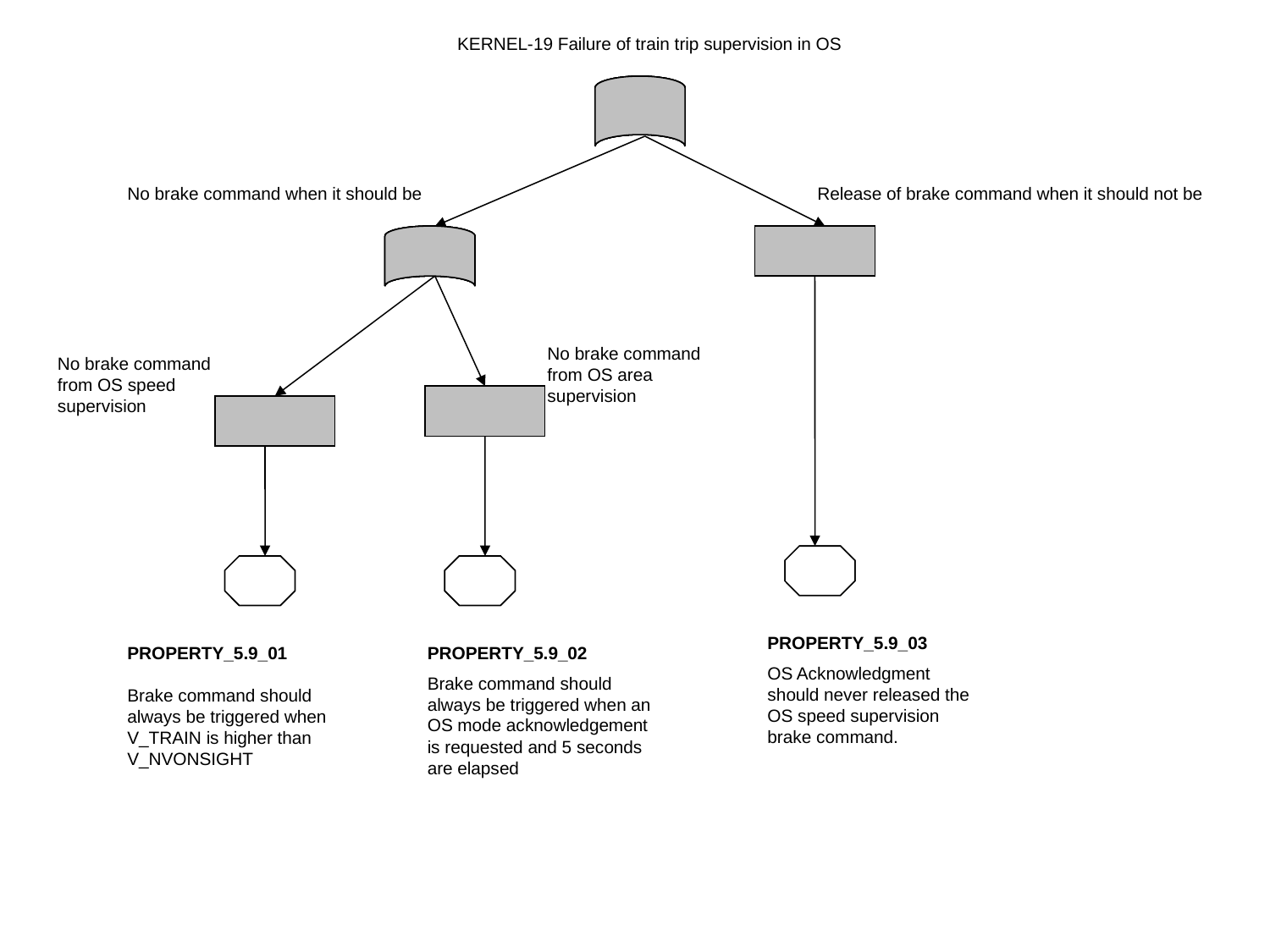

KERNEL-19 Failure of train trip supervision in OS

No brake command when it should be
Release of brake command when it should not be

No brake command from OS area supervision
No brake command from OS speed supervision

PROPERTY_5.9_03
OS Acknowledgment should never released the OS speed supervision brake command.
PROPERTY_5.9_01

Brake command should always be triggered when V_TRAIN is higher than V_NVONSIGHT
PROPERTY_5.9_02
Brake command should always be triggered when an OS mode acknowledgement is requested and 5 seconds are elapsed